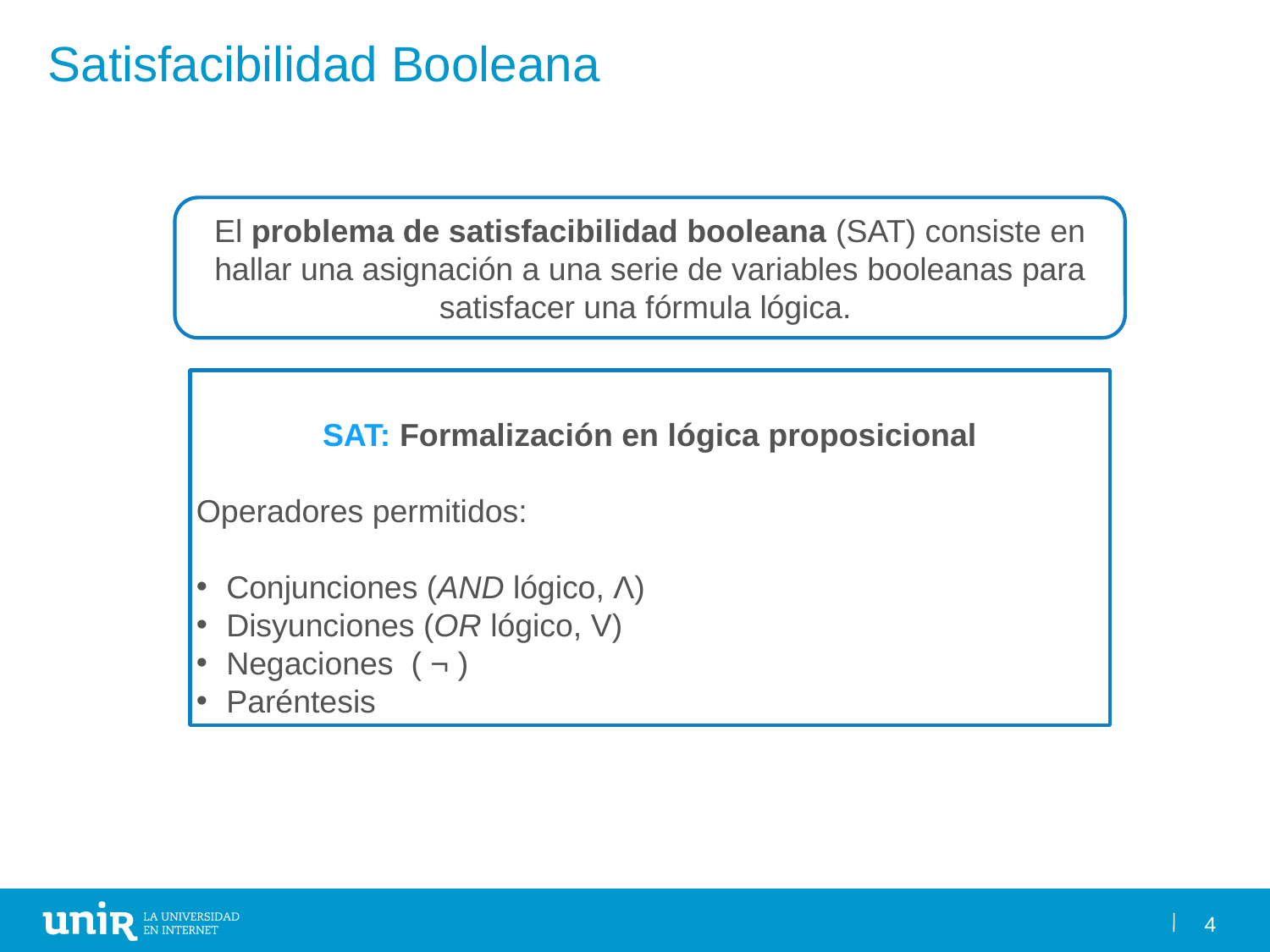

# Satisfacibilidad Booleana
El problema de satisfacibilidad booleana (SAT) consiste en hallar una asignación a una serie de variables booleanas para satisfacer una fórmula lógica.

SAT: Formalización en lógica proposicional

Operadores permitidos:

Conjunciones (AND lógico, Ʌ)
Disyunciones (OR lógico, V)
Negaciones  ( ¬ )
Paréntesis
4